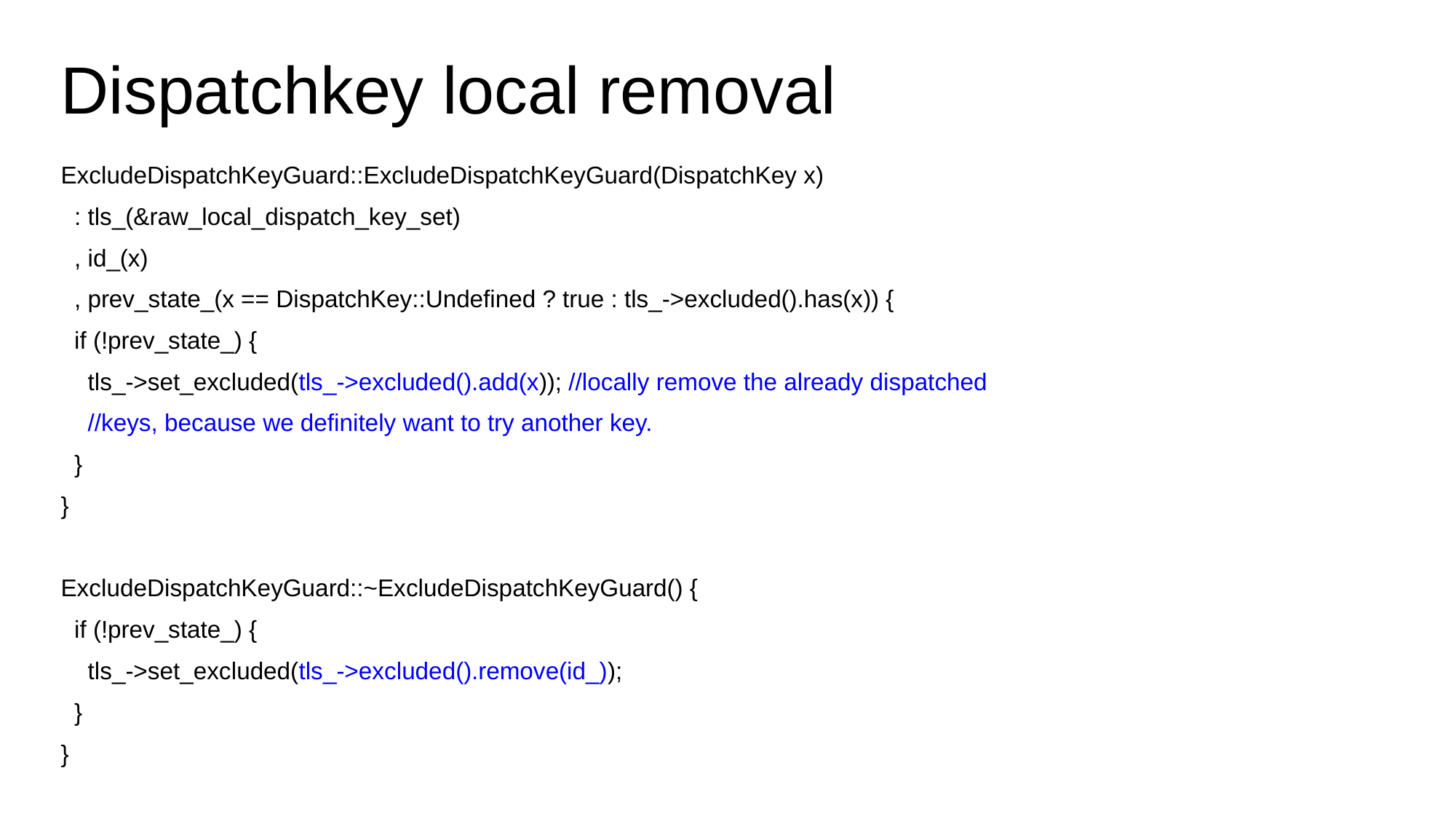

# Dispatchkey local removal
ExcludeDispatchKeyGuard::ExcludeDispatchKeyGuard(DispatchKey x)
  : tls_(&raw_local_dispatch_key_set)
  , id_(x)
  , prev_state_(x == DispatchKey::Undefined ? true : tls_->excluded().has(x)) {
  if (!prev_state_) {
    tls_->set_excluded(tls_->excluded().add(x)); //locally remove the already dispatched
    //keys, because we definitely want to try another key.
  }
}

ExcludeDispatchKeyGuard::~ExcludeDispatchKeyGuard() {
  if (!prev_state_) {
    tls_->set_excluded(tls_->excluded().remove(id_));
  }
}